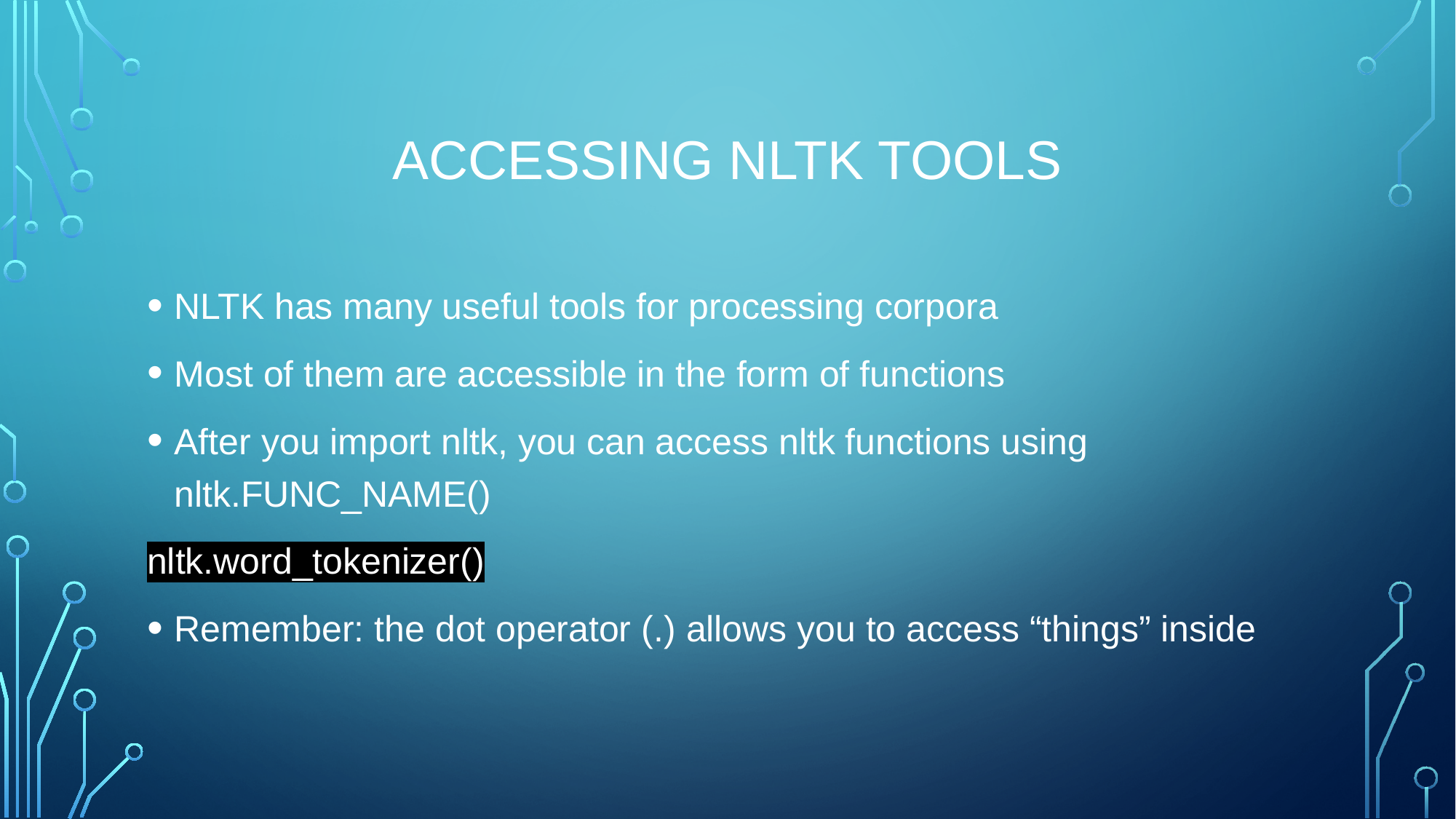

# Accessing NLTK Tools
NLTK has many useful tools for processing corpora
Most of them are accessible in the form of functions
After you import nltk, you can access nltk functions using nltk.FUNC_NAME()
nltk.word_tokenizer()
Remember: the dot operator (.) allows you to access “things” inside